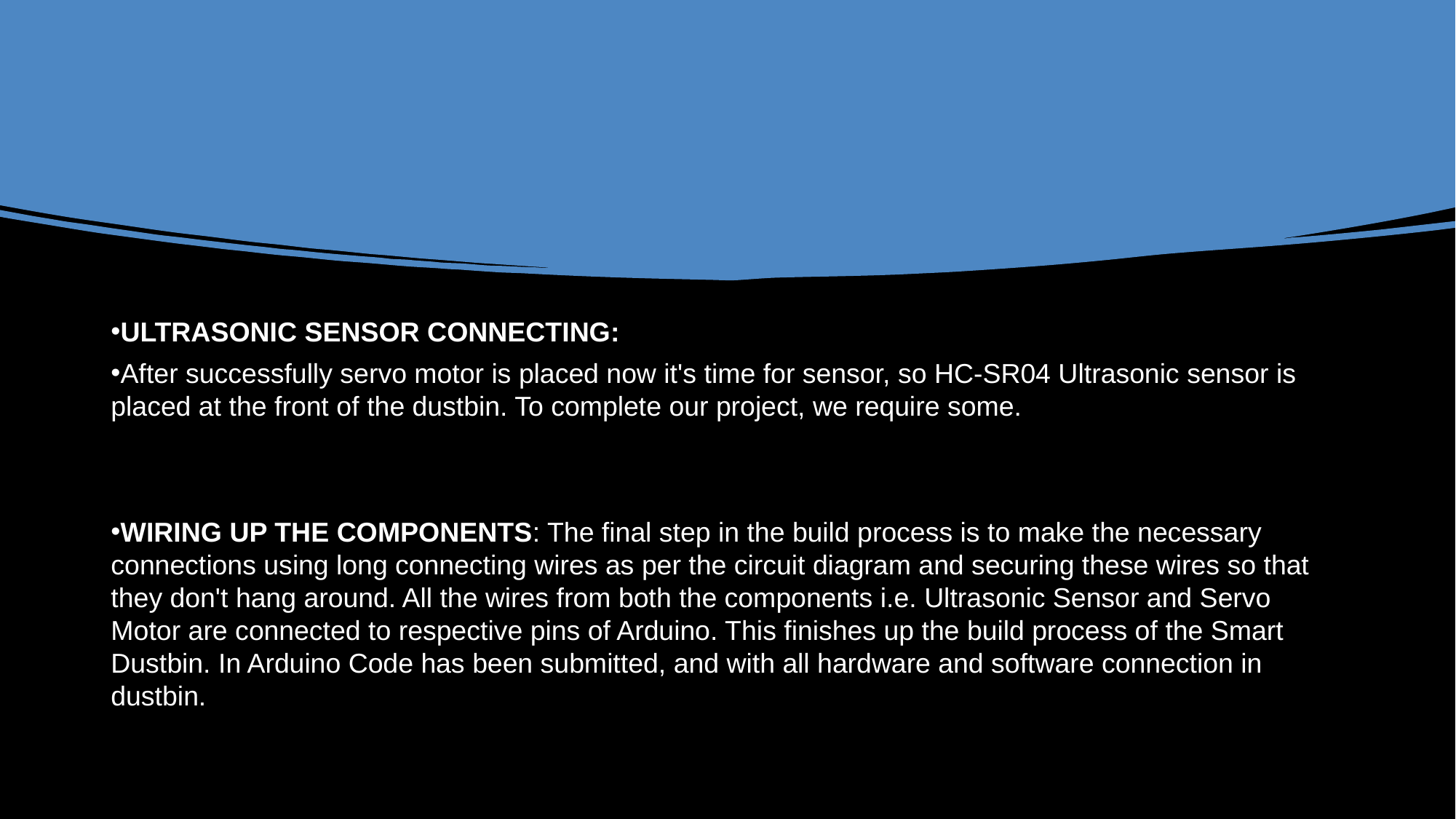

ULTRASONIC SENSOR CONNECTING:
After successfully servo motor is placed now it's time for sensor, so HC-SR04 Ultrasonic sensor is placed at the front of the dustbin. To complete our project, we require some.

WIRING UP THE COMPONENTS: The final step in the build process is to make the necessary connections using long connecting wires as per the circuit diagram and securing these wires so that they don't hang around. All the wires from both the components i.e. Ultrasonic Sensor and Servo Motor are connected to respective pins of Arduino. This finishes up the build process of the Smart Dustbin. In Arduino Code has been submitted, and with all hardware and software connection in dustbin.